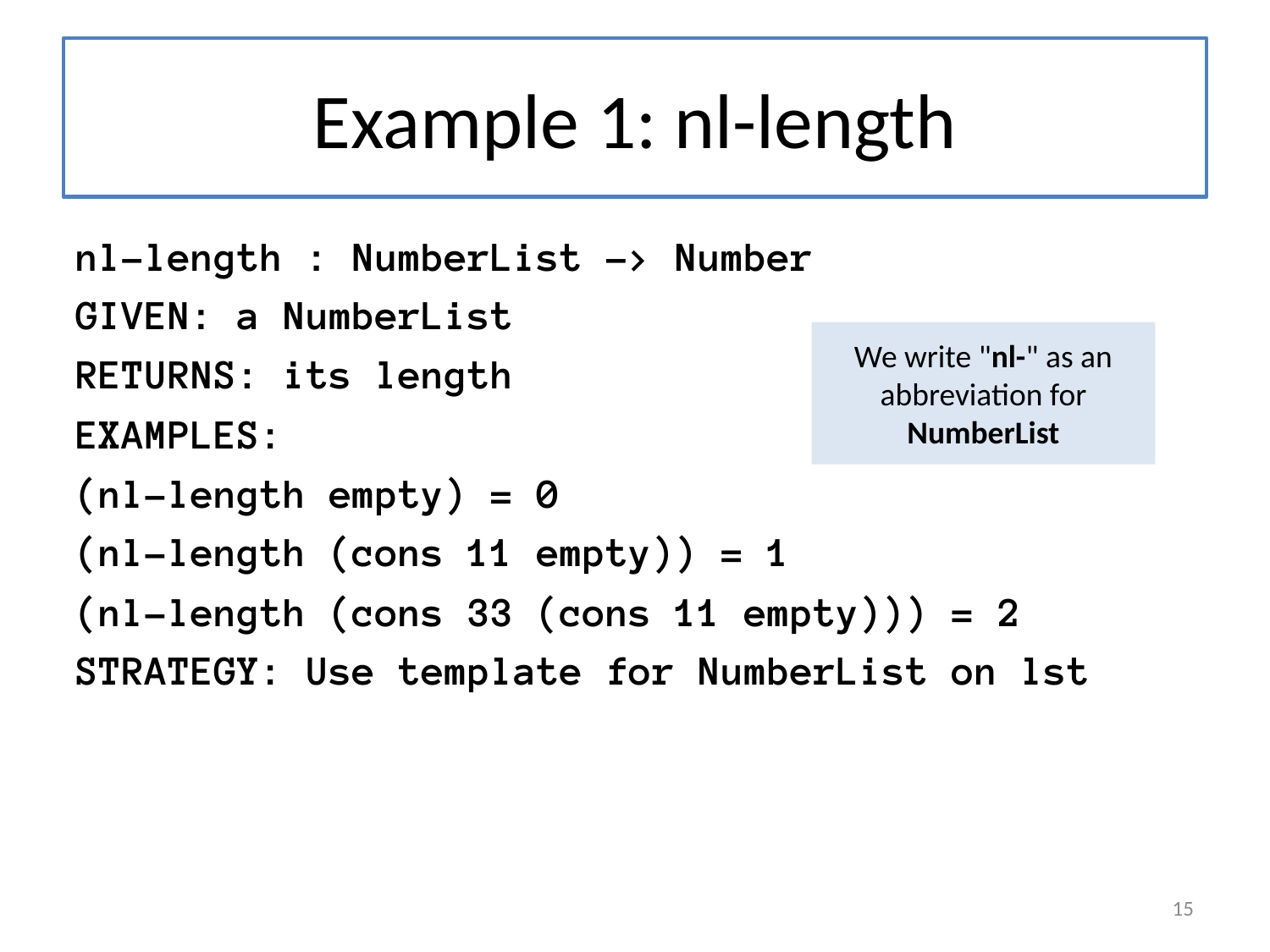

# Example 1: nl-length
nl-length : NumberList -> Number
GIVEN: a NumberList
RETURNS: its length
EXAMPLES:
(nl-length empty) = 0
(nl-length (cons 11 empty)) = 1
(nl-length (cons 33 (cons 11 empty))) = 2
STRATEGY: Use template for NumberList on lst

We write "nl-" as an abbreviation for NumberList
15